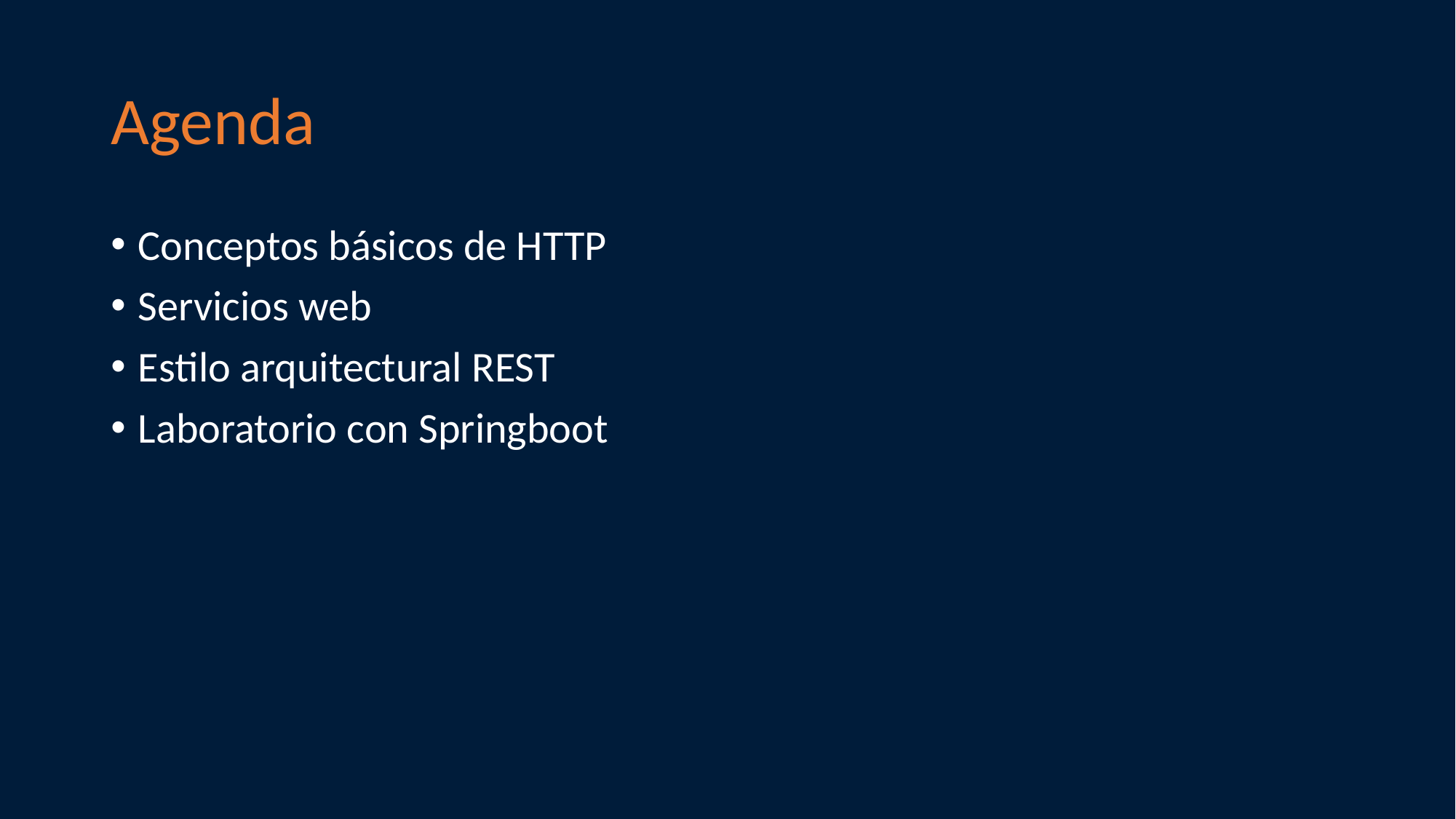

# Agenda
Conceptos básicos de HTTP
Servicios web
Estilo arquitectural REST
Laboratorio con Springboot